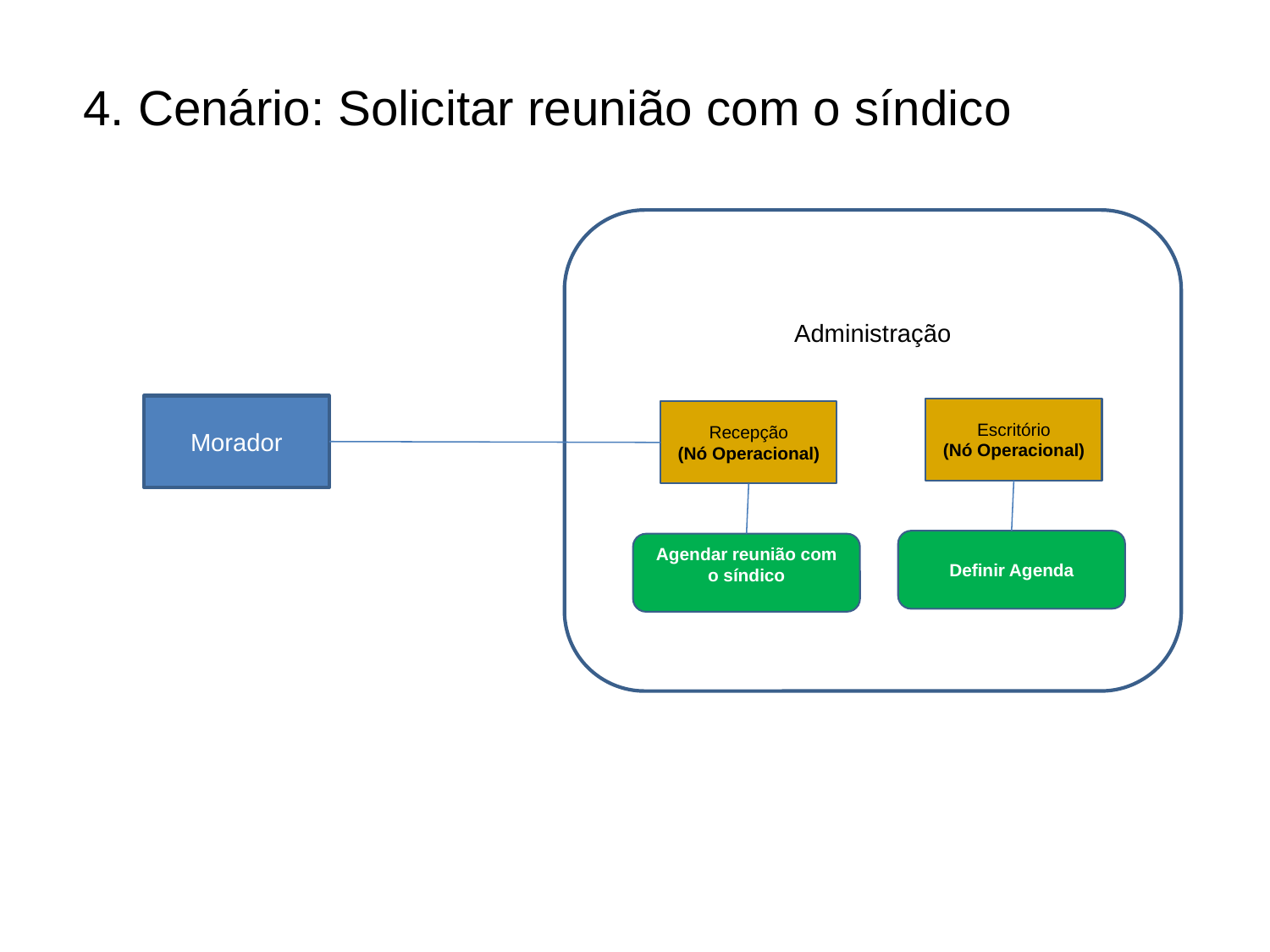

4. Cenário: Solicitar reunião com o síndico

Administração

Morador
Escritório
(Nó Operacional)
Recepção
(Nó Operacional)
Definir Agenda
Agendar reunião com o síndico